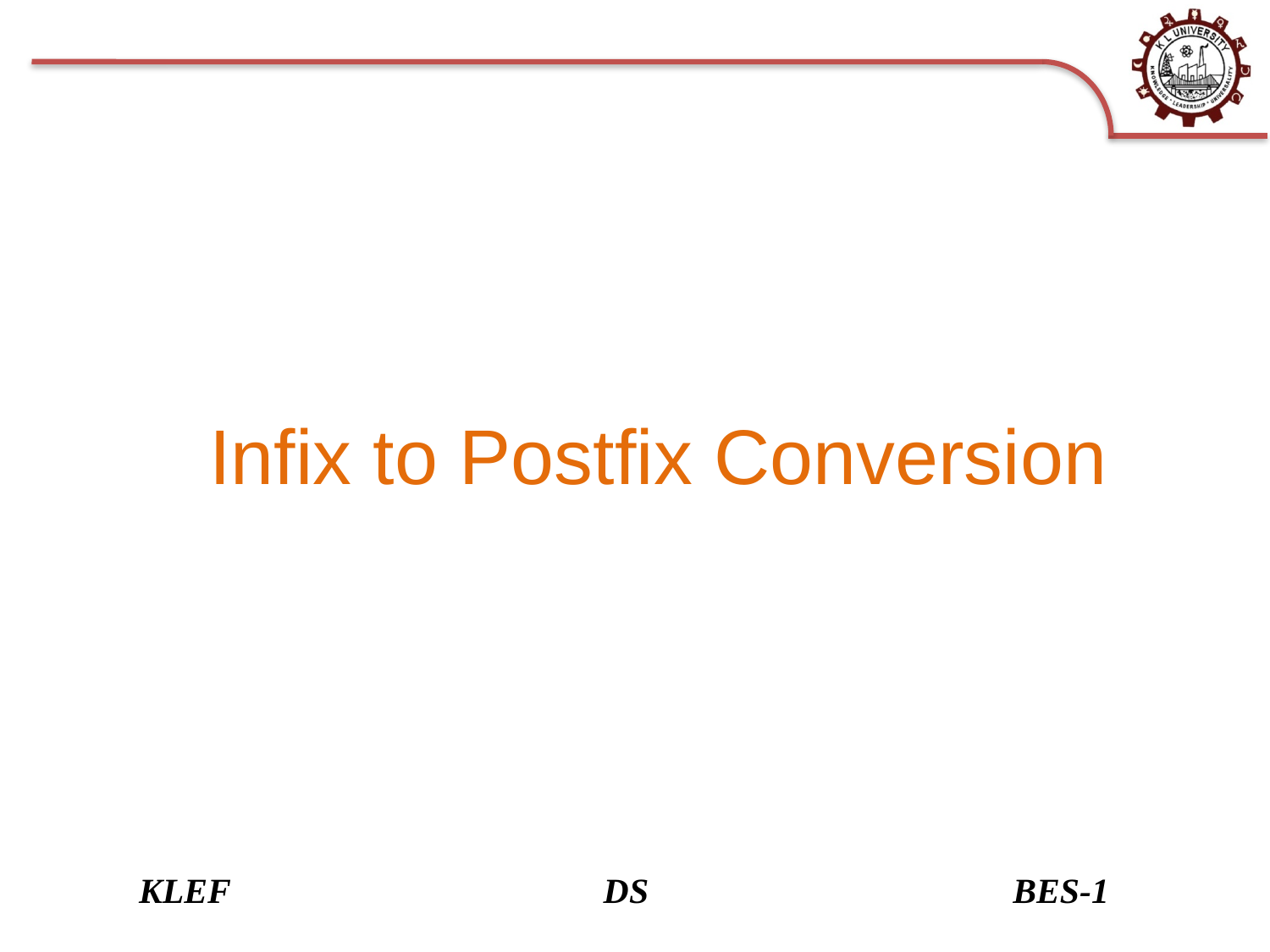

# Infix to Postfix Conversion
KLEF                                          DS                                         BES-1